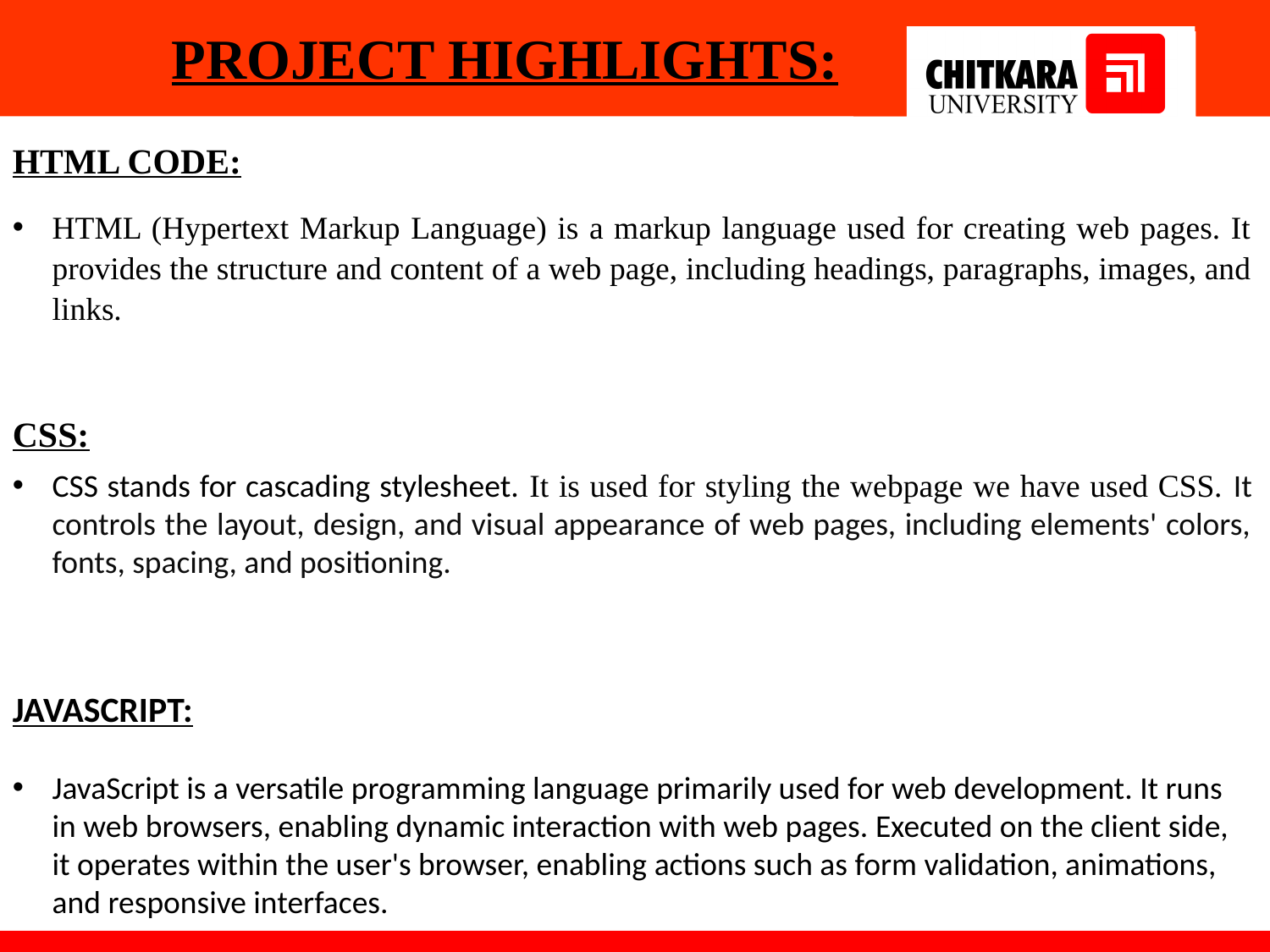

PROJECT HIGHLIGHTS:
HTML CODE:
HTML (Hypertext Markup Language) is a markup language used for creating web pages. It provides the structure and content of a web page, including headings, paragraphs, images, and links.

CSS:
CSS stands for cascading stylesheet. It is used for styling the webpage we have used CSS. It controls the layout, design, and visual appearance of web pages, including elements' colors, fonts, spacing, and positioning.

JAVASCRIPT:

JavaScript is a versatile programming language primarily used for web development. It runs in web browsers, enabling dynamic interaction with web pages. Executed on the client side, it operates within the user's browser, enabling actions such as form validation, animations, and responsive interfaces.